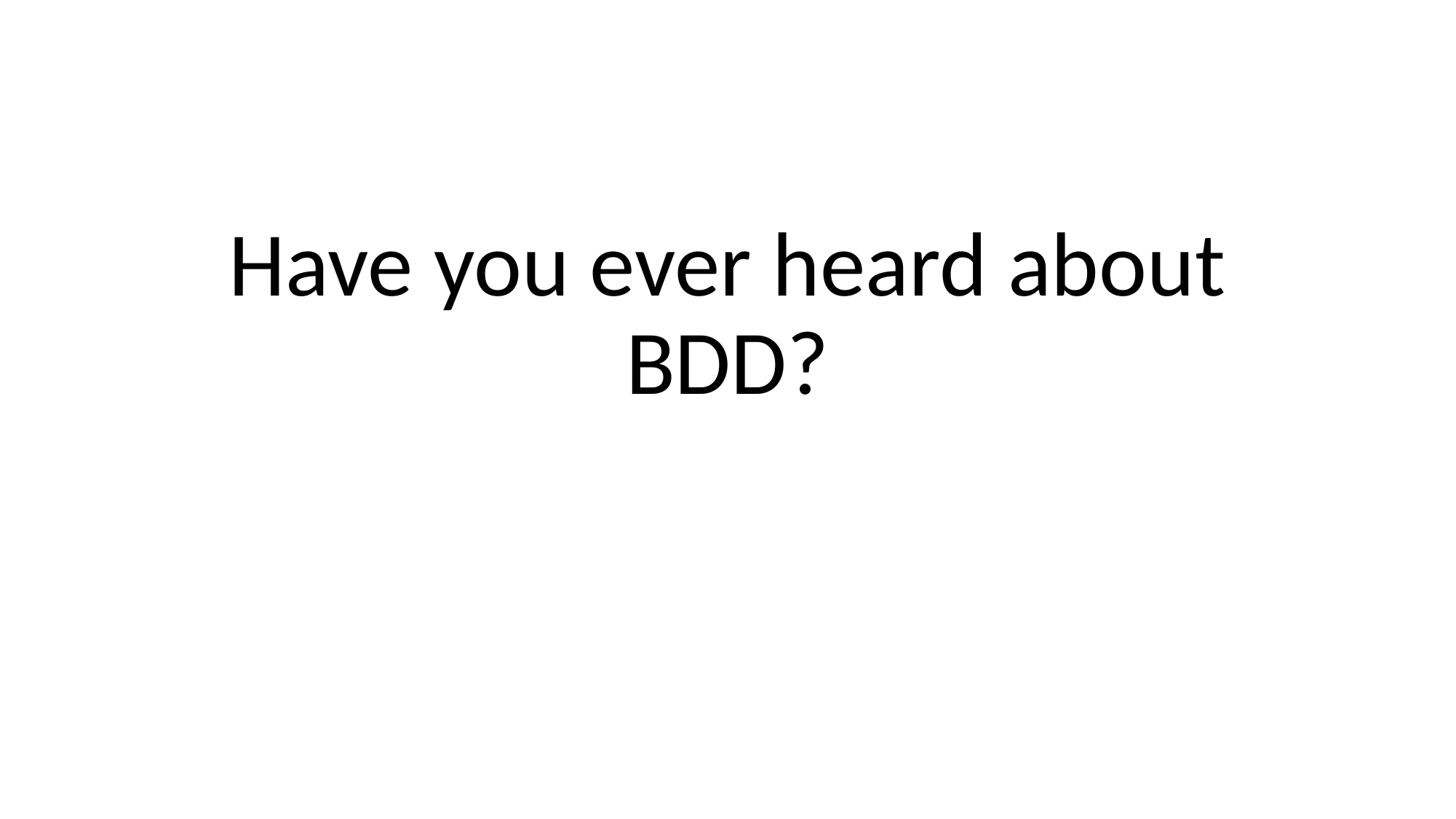

# Have you ever heard about BDD?